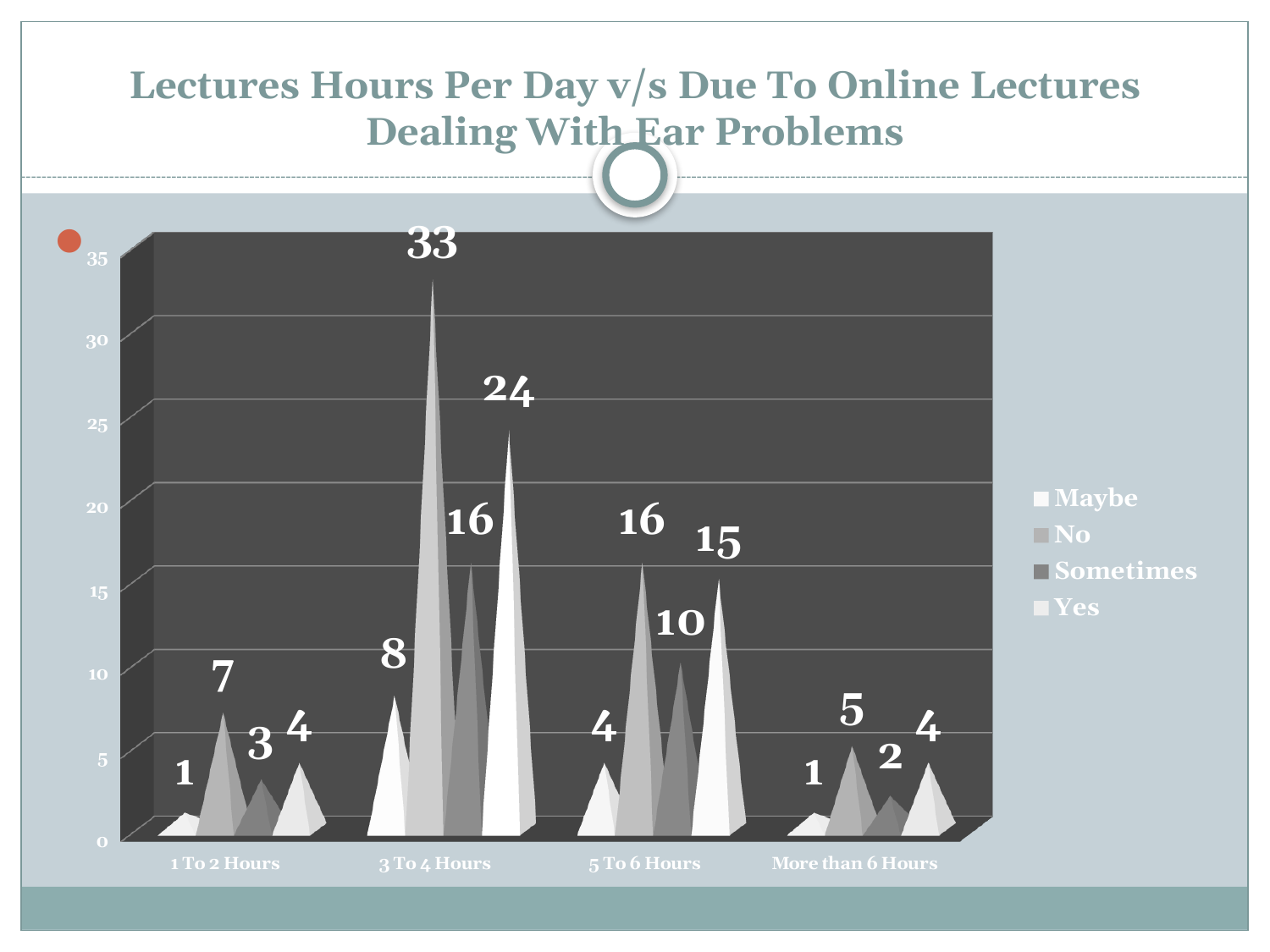

# Lectures Hours Per Day v/s Due To Online Lectures Dealing With Ear Problems

[unsupported chart]